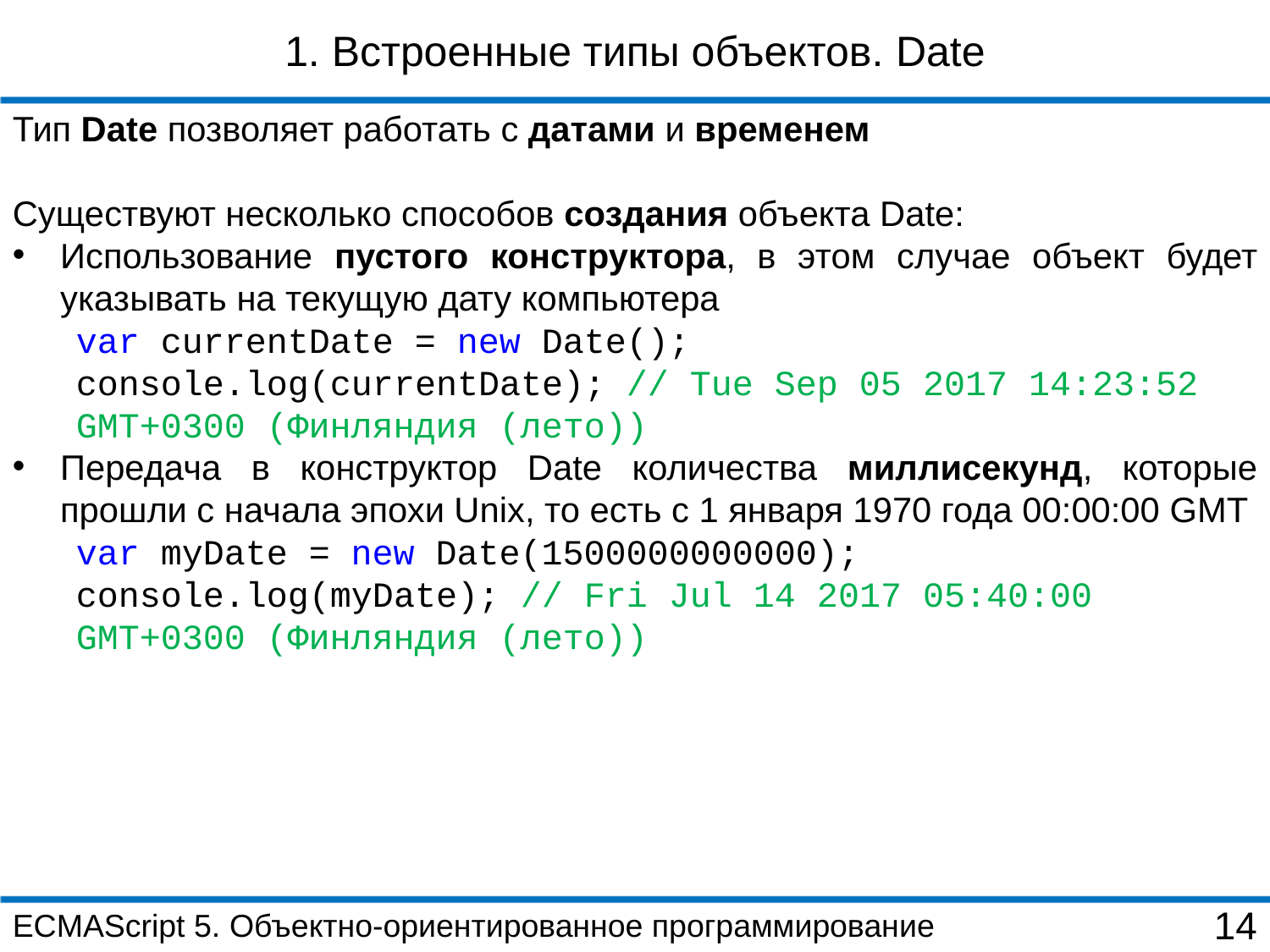

1. Встроенные типы объектов. Date
Тип Date позволяет работать с датами и временем

Существуют несколько способов создания объекта Date:
Использование пустого конструктора, в этом случае объект будет указывать на текущую дату компьютера
var currentDate = new Date();
console.log(currentDate); // Tue Sep 05 2017 14:23:52 GMT+0300 (Финляндия (лето))
Передача в конструктор Date количества миллисекунд, которые прошли с начала эпохи Unix, то есть с 1 января 1970 года 00:00:00 GMT
var myDate = new Date(1500000000000);
console.log(myDate); // Fri Jul 14 2017 05:40:00 GMT+0300 (Финляндия (лето))
ECMAScript 5. Объектно-ориентированное программирование
14